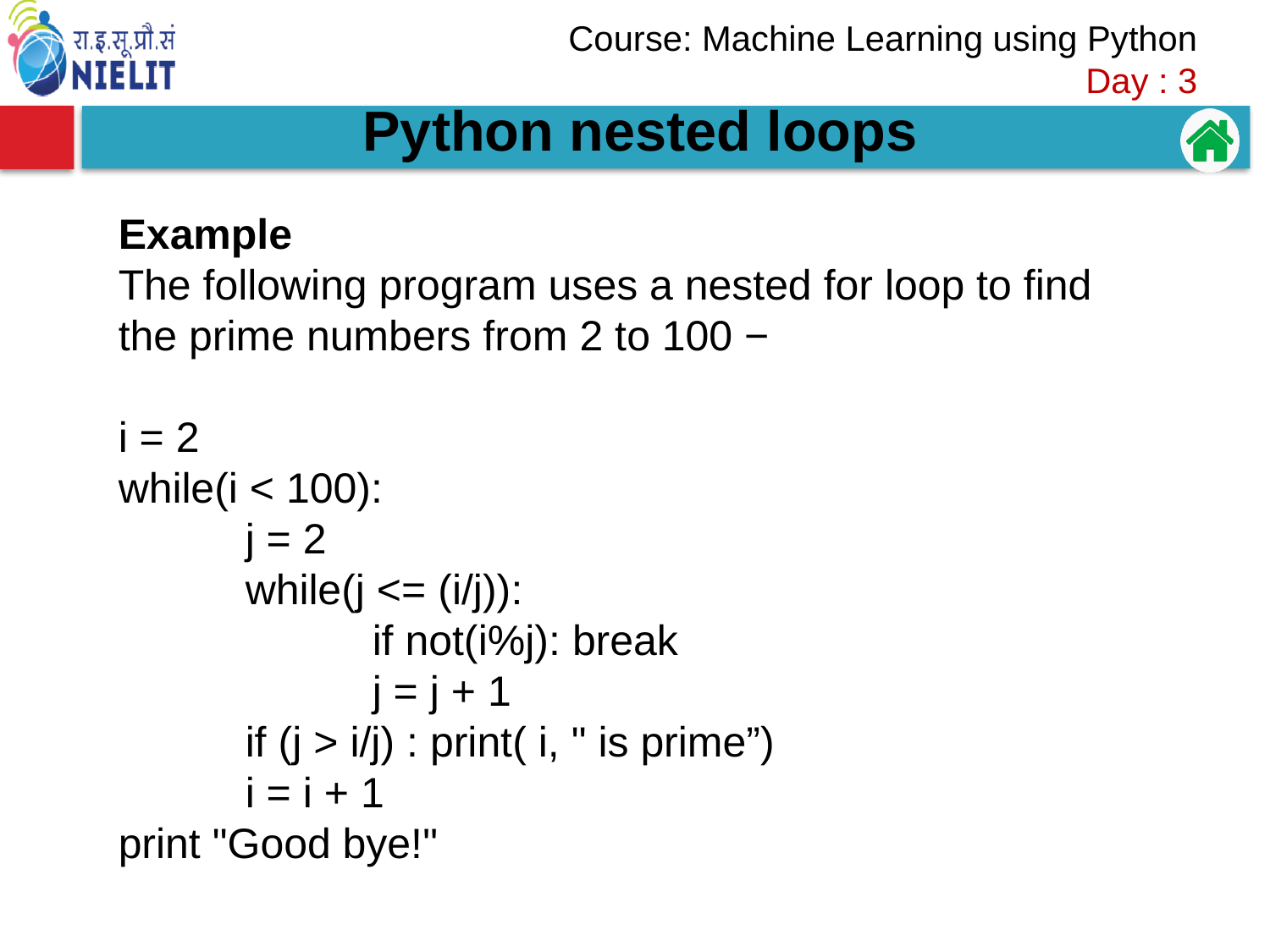

Python nested loops
Example
The following program uses a nested for loop to find the prime numbers from 2 to 100 −

i = 2
while(i < 100):
	j = 2
	while(j <= (i/j)):
		if not(i%j): break
		j = j + 1
	if (j > i/j) : print( i, " is prime”)
	i = i + 1
print "Good bye!"